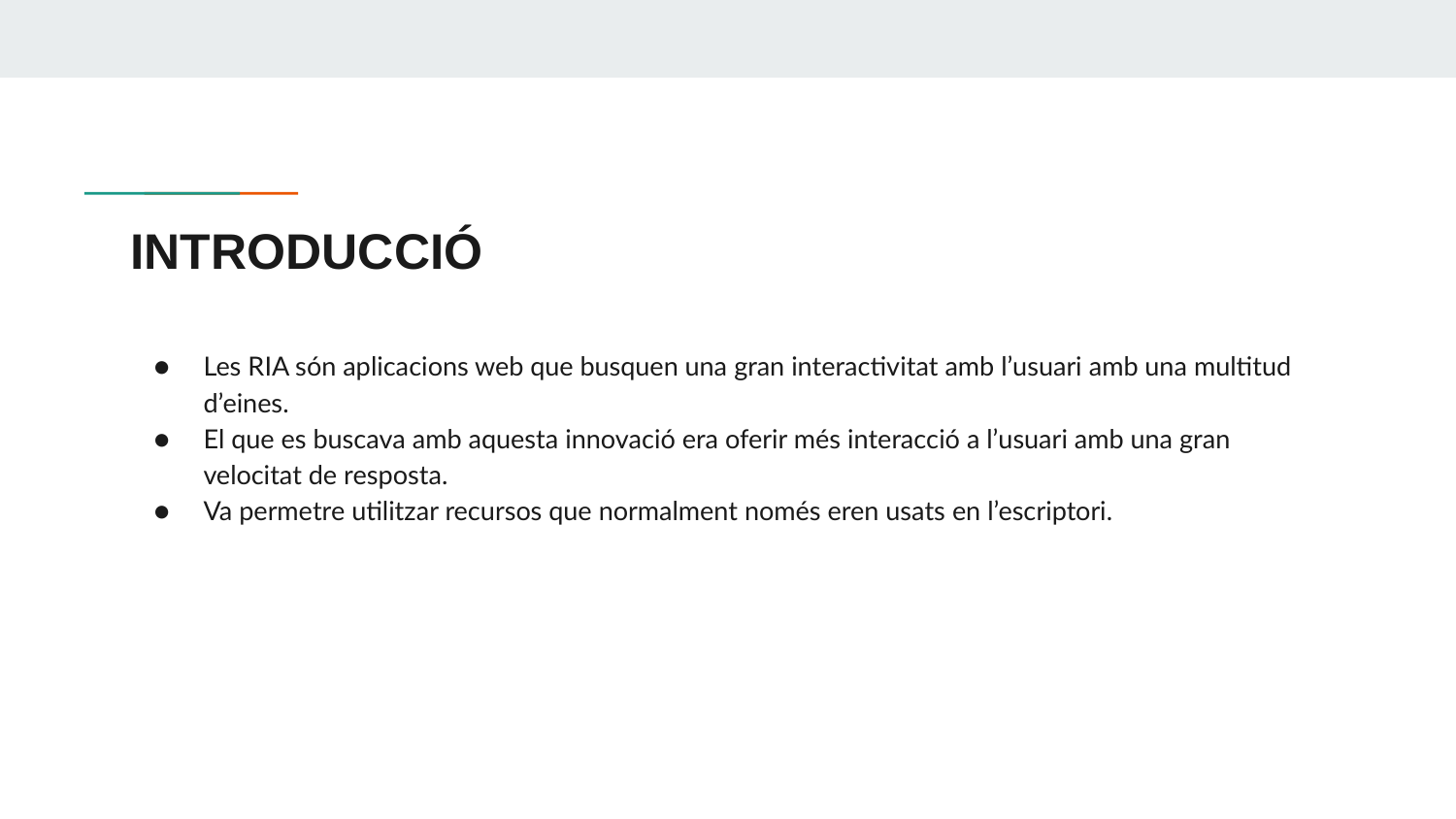

# INTRODUCCIÓ
Les RIA són aplicacions web que busquen una gran interactivitat amb l’usuari amb una multitud d’eines.
El que es buscava amb aquesta innovació era oferir més interacció a l’usuari amb una gran velocitat de resposta.
Va permetre utilitzar recursos que normalment només eren usats en l’escriptori.